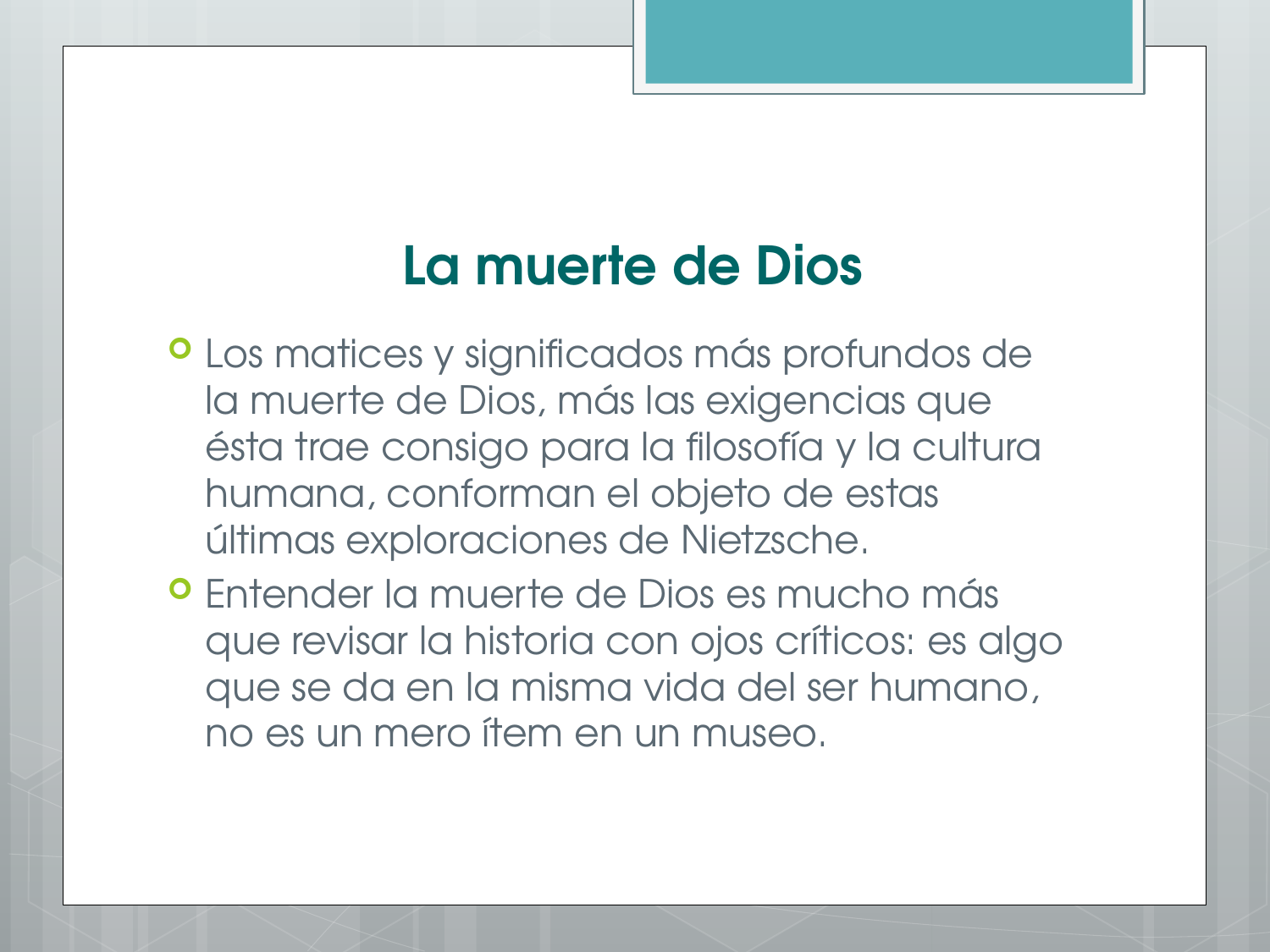

# La muerte de Dios
Los matices y significados más profundos de la muerte de Dios, más las exigencias que ésta trae consigo para la filosofía y la cultura humana, conforman el objeto de estas últimas exploraciones de Nietzsche.
Entender la muerte de Dios es mucho más que revisar la historia con ojos críticos: es algo que se da en la misma vida del ser humano, no es un mero ítem en un museo.